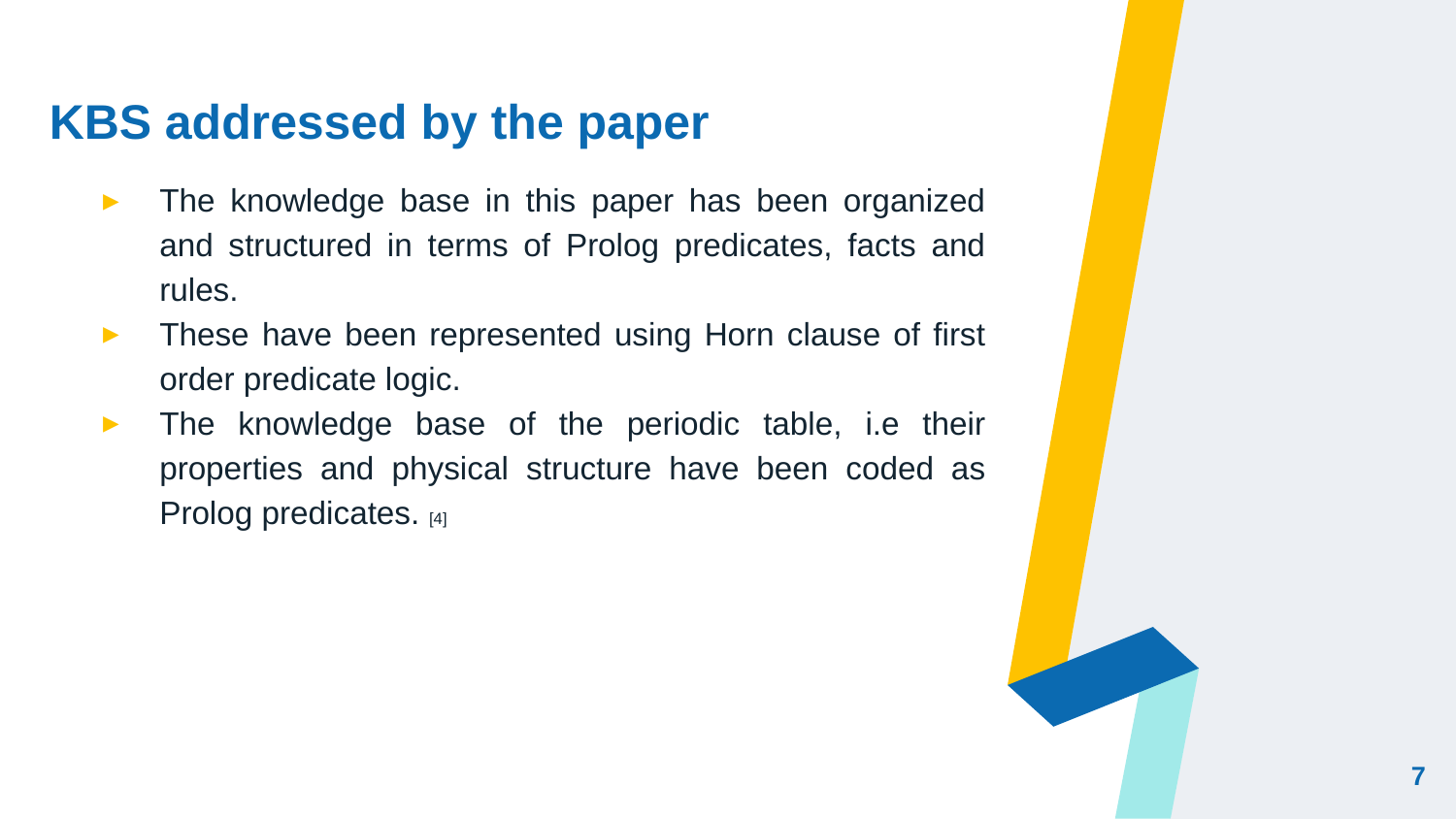

# KBS addressed by the paper
The knowledge base in this paper has been organized and structured in terms of Prolog predicates, facts and rules.
These have been represented using Horn clause of first order predicate logic.
The knowledge base of the periodic table, i.e their properties and physical structure have been coded as Prolog predicates. [4]
7